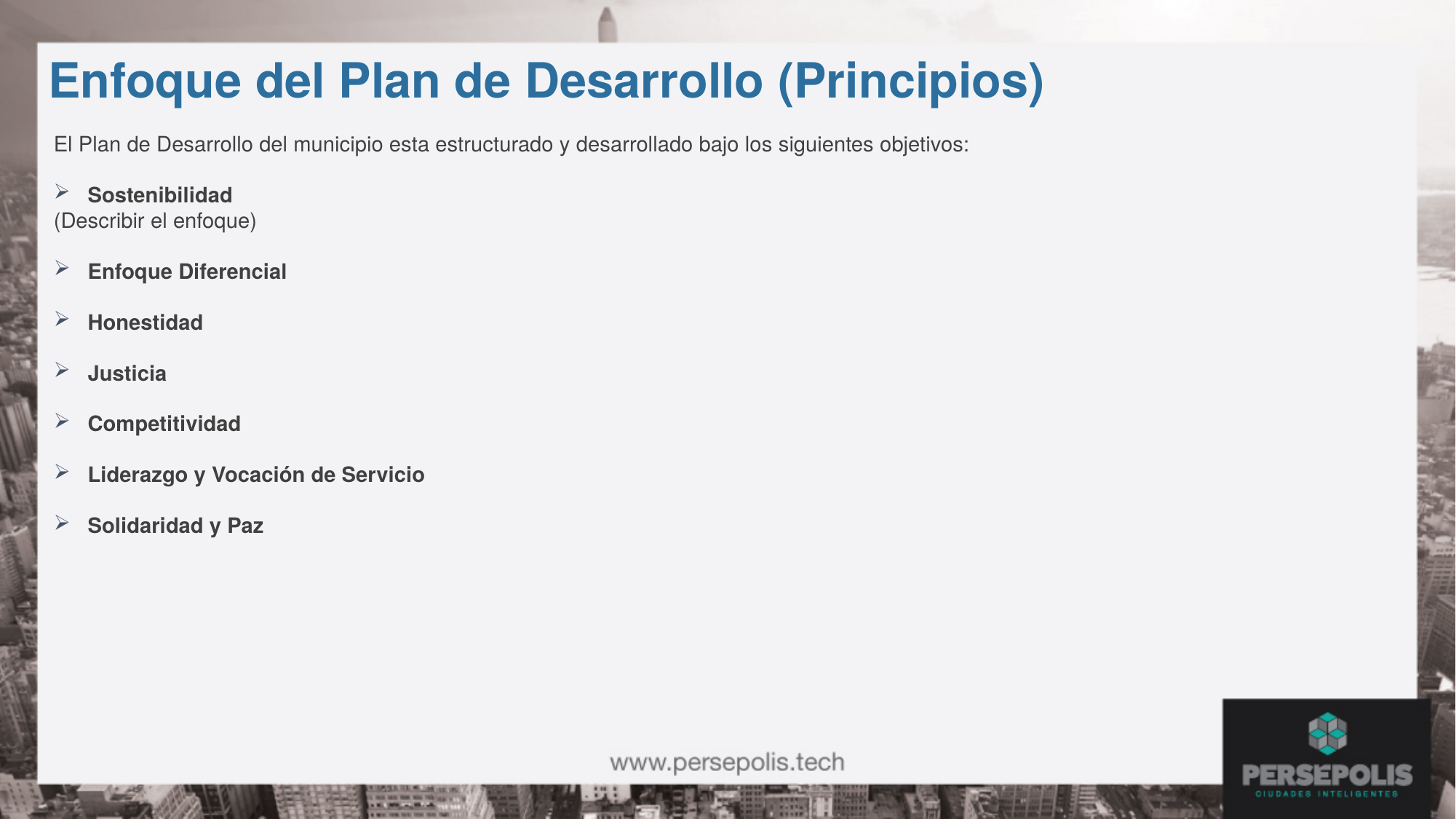

Enfoque del Plan de Desarrollo (Principios)
El Plan de Desarrollo del municipio esta estructurado y desarrollado bajo los siguientes objetivos:

Sostenibilidad
(Describir el enfoque)

Enfoque Diferencial

Honestidad

Justicia

Competitividad

Liderazgo y Vocación de Servicio

Solidaridad y Paz